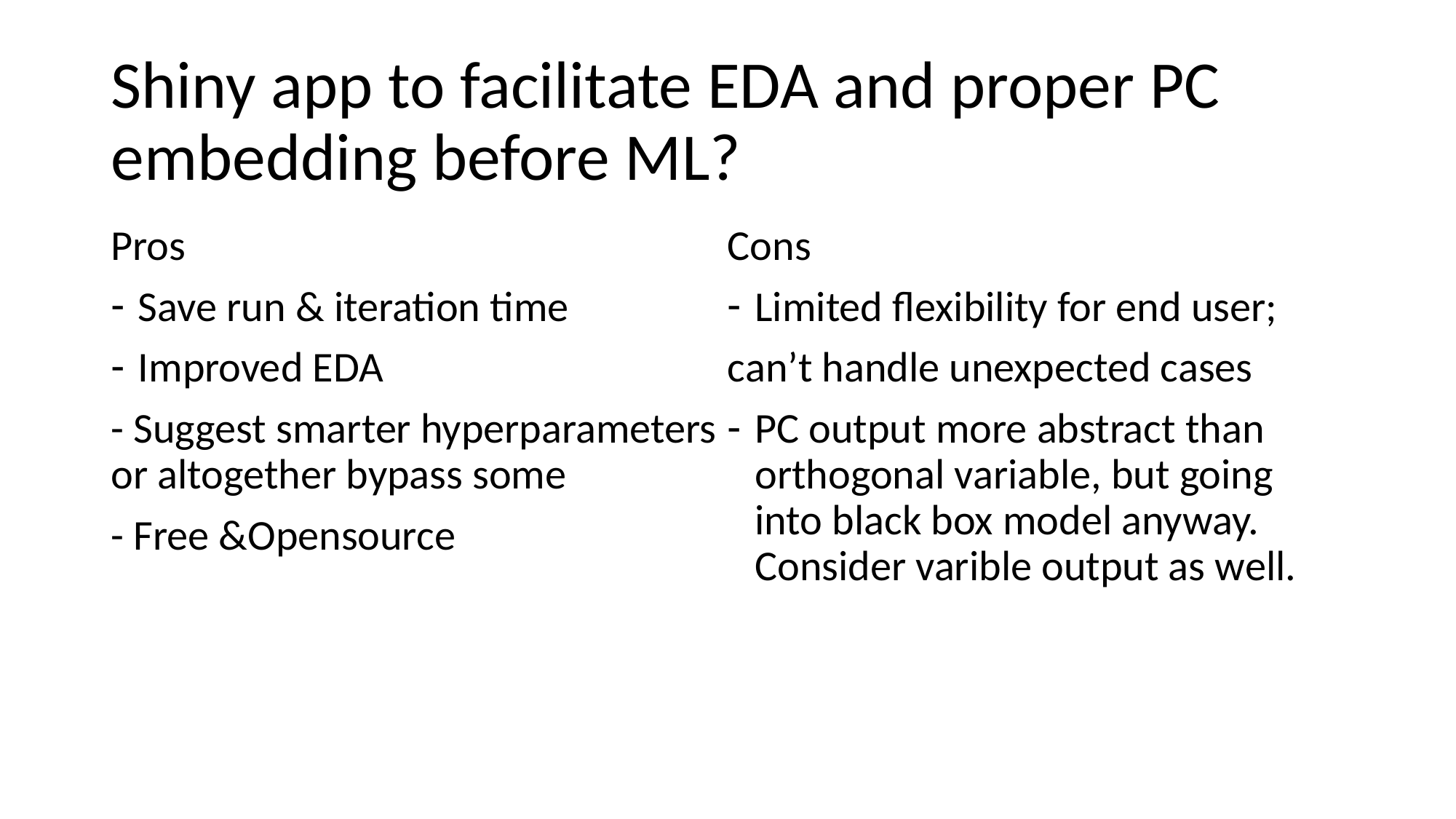

# Shiny app to facilitate EDA and proper PC embedding before ML?
Pros
Save run & iteration time
Improved EDA
- Suggest smarter hyperparameters or altogether bypass some
- Free &Opensource

Cons
Limited flexibility for end user;
can’t handle unexpected cases
PC output more abstract than orthogonal variable, but going into black box model anyway. Consider varible output as well.